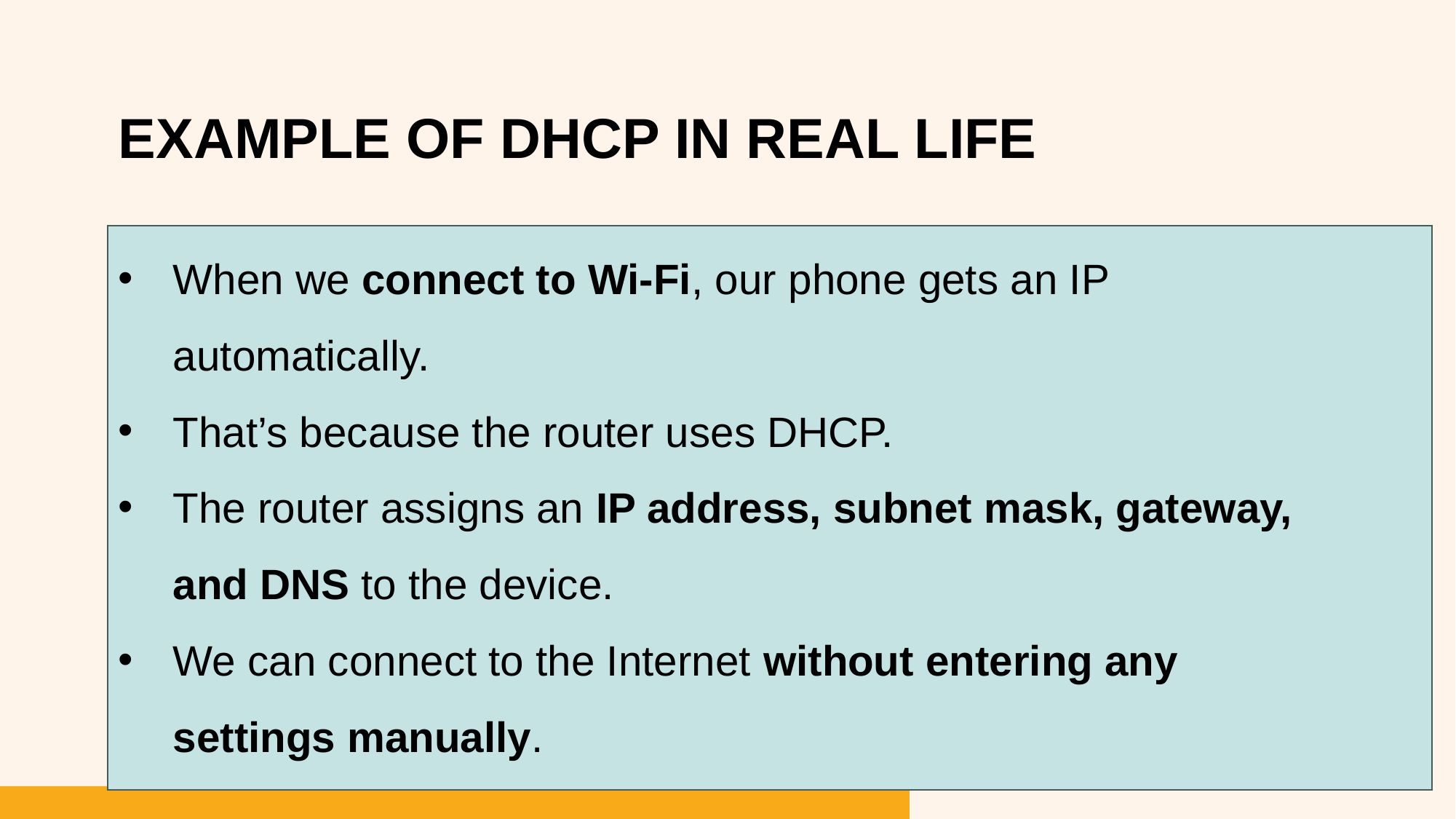

# Example of DHCP in Real Life
When we connect to Wi-Fi, our phone gets an IP automatically.
That’s because the router uses DHCP.
The router assigns an IP address, subnet mask, gateway, and DNS to the device.
We can connect to the Internet without entering any settings manually.